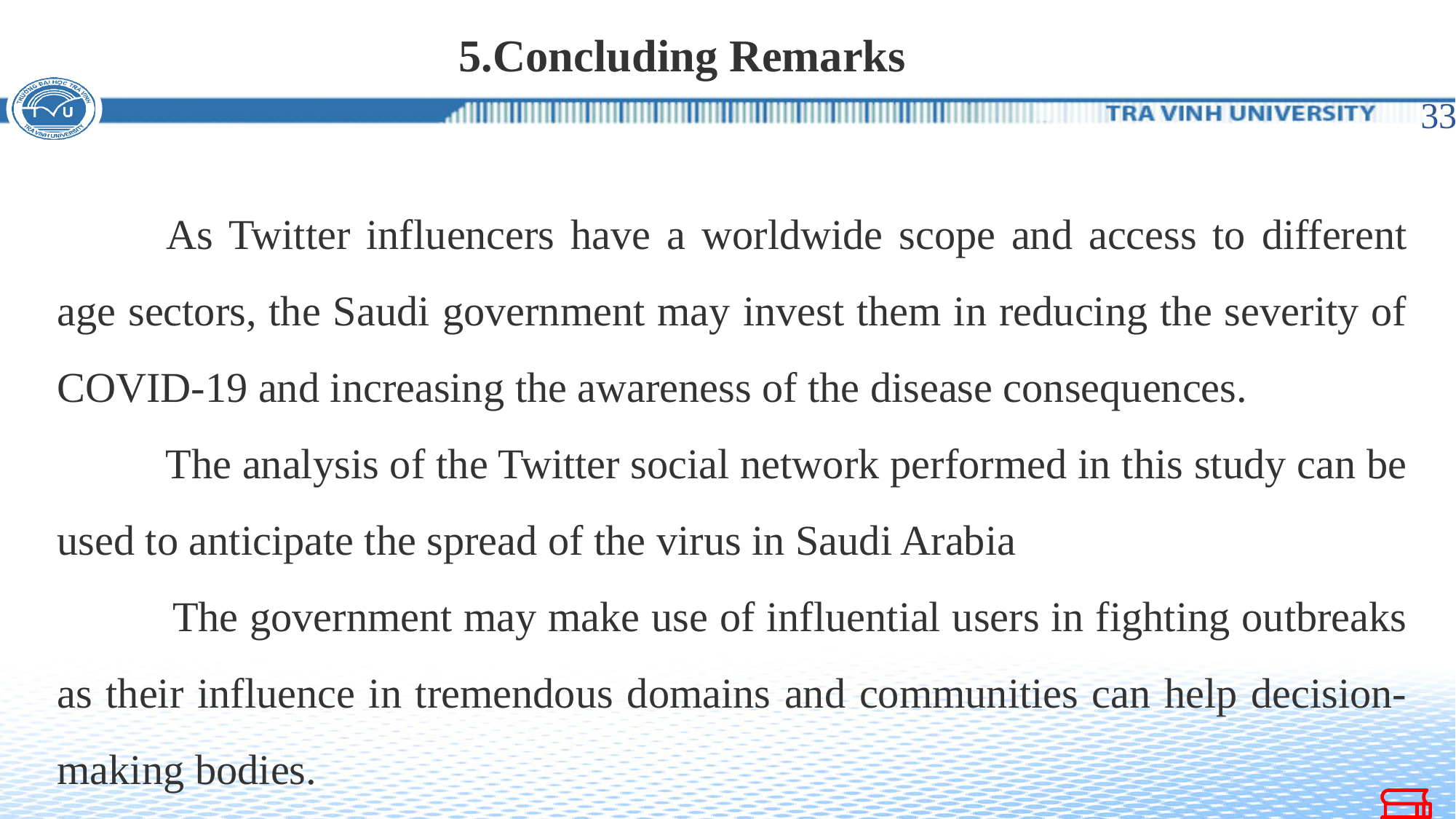

5.Concluding Remarks
33
	As Twitter influencers have a worldwide scope and access to different age sectors, the Saudi government may invest them in reducing the severity of COVID-19 and increasing the awareness of the disease consequences.
          The analysis of the Twitter social network performed in this study can be used to anticipate the spread of the virus in Saudi Arabia
          The government may make use of influential users in fighting outbreaks as their influence in tremendous domains and communities can help decision-making bodies.